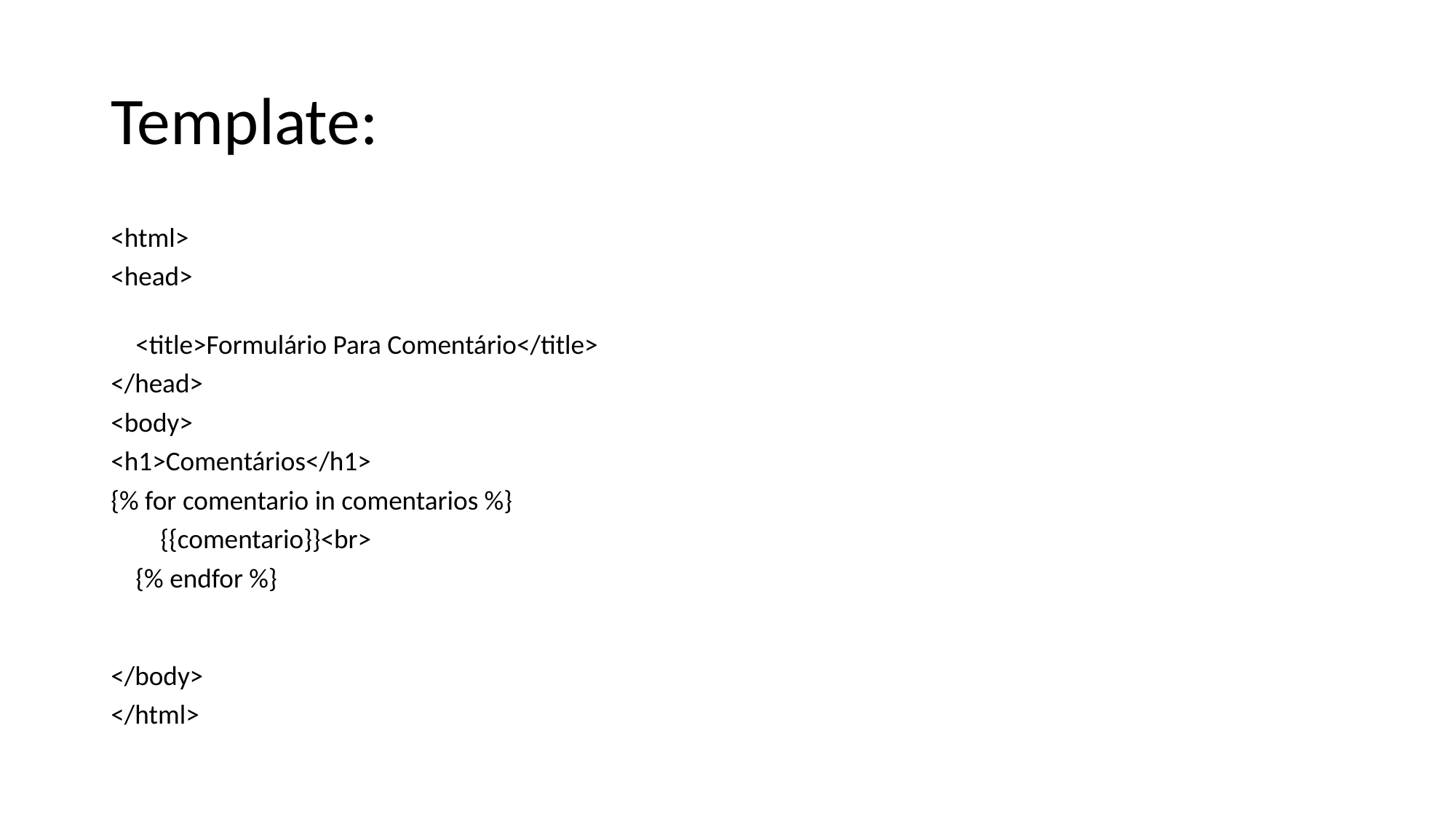

# Template:
<html>
<head>
    <title>Formulário Para Comentário</title>
</head>
<body>
<h1>Comentários</h1>
{% for comentario in comentarios %}
        {{comentario}}<br>
    {% endfor %}
</body>
</html>